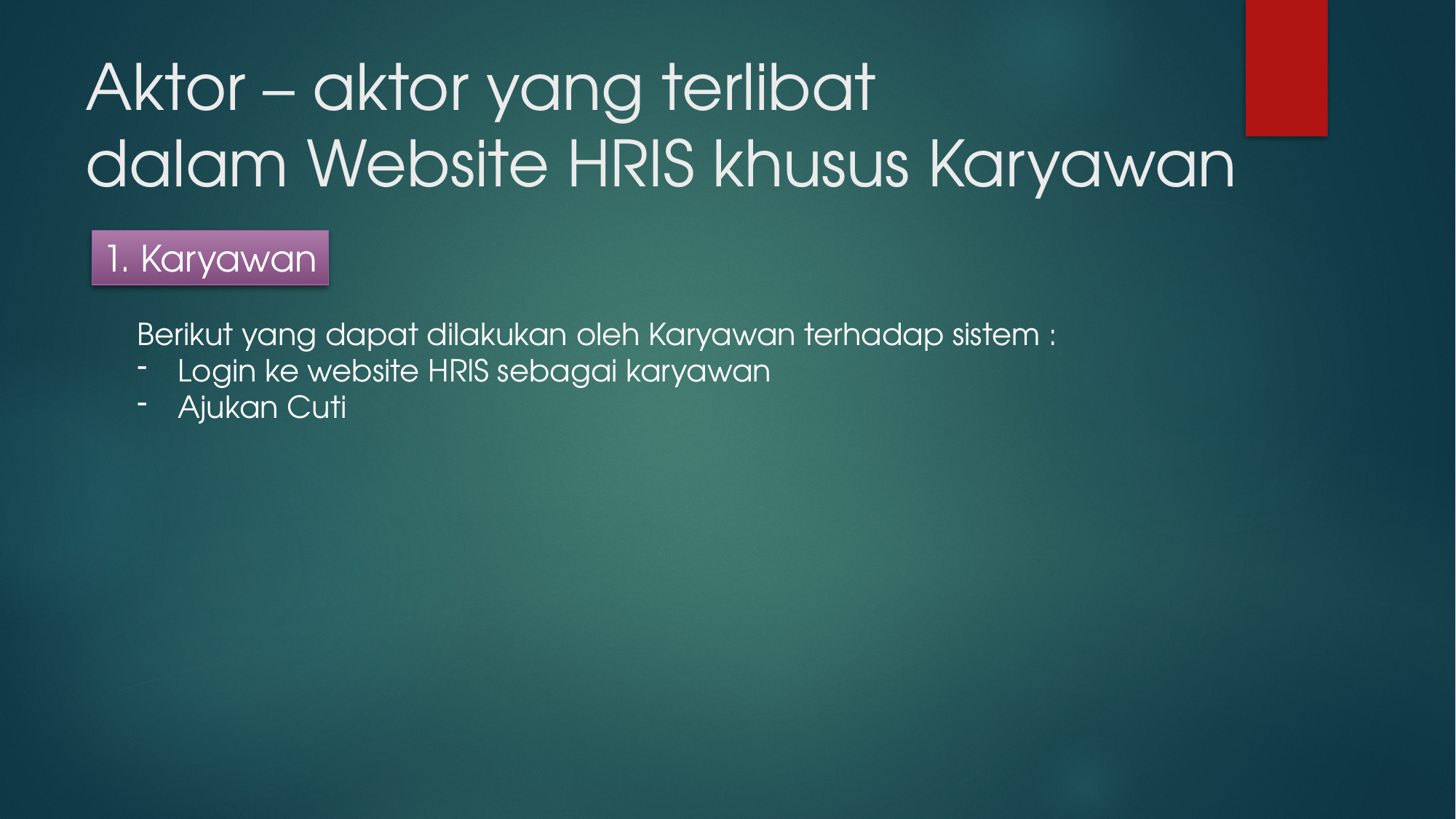

# Aktor – aktor yang terlibat dalam Website HRIS khusus Karyawan
1. Karyawan
Berikut yang dapat dilakukan oleh Karyawan terhadap sistem :
Login ke website HRIS sebagai karyawan
Ajukan Cuti